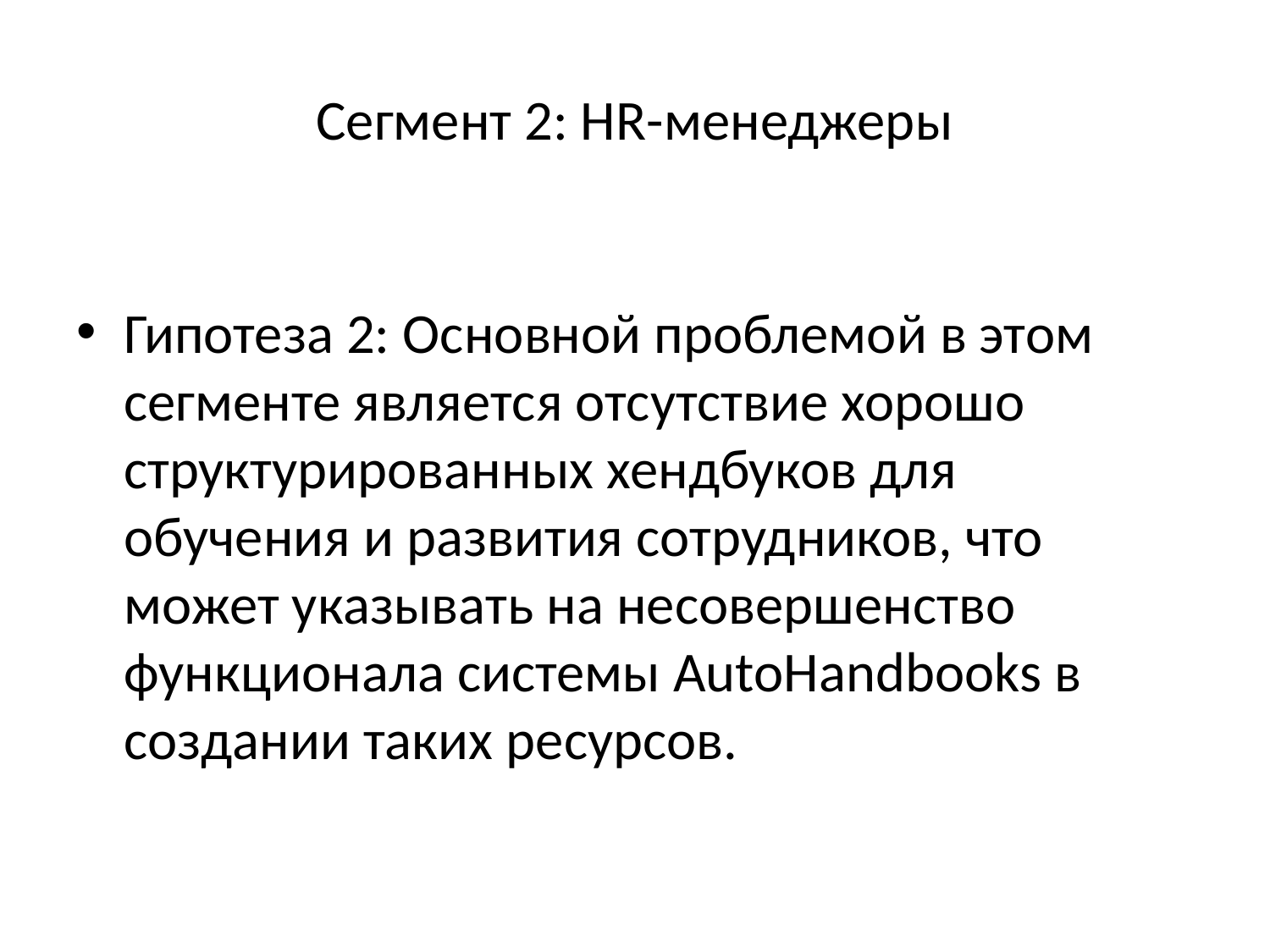

# Сегмент 2: HR-менеджеры

Гипотеза 2: Основной проблемой в этом сегменте является отсутствие хорошо структурированных хендбуков для обучения и развития сотрудников, что может указывать на несовершенство функционала системы AutoHandbooks в создании таких ресурсов.